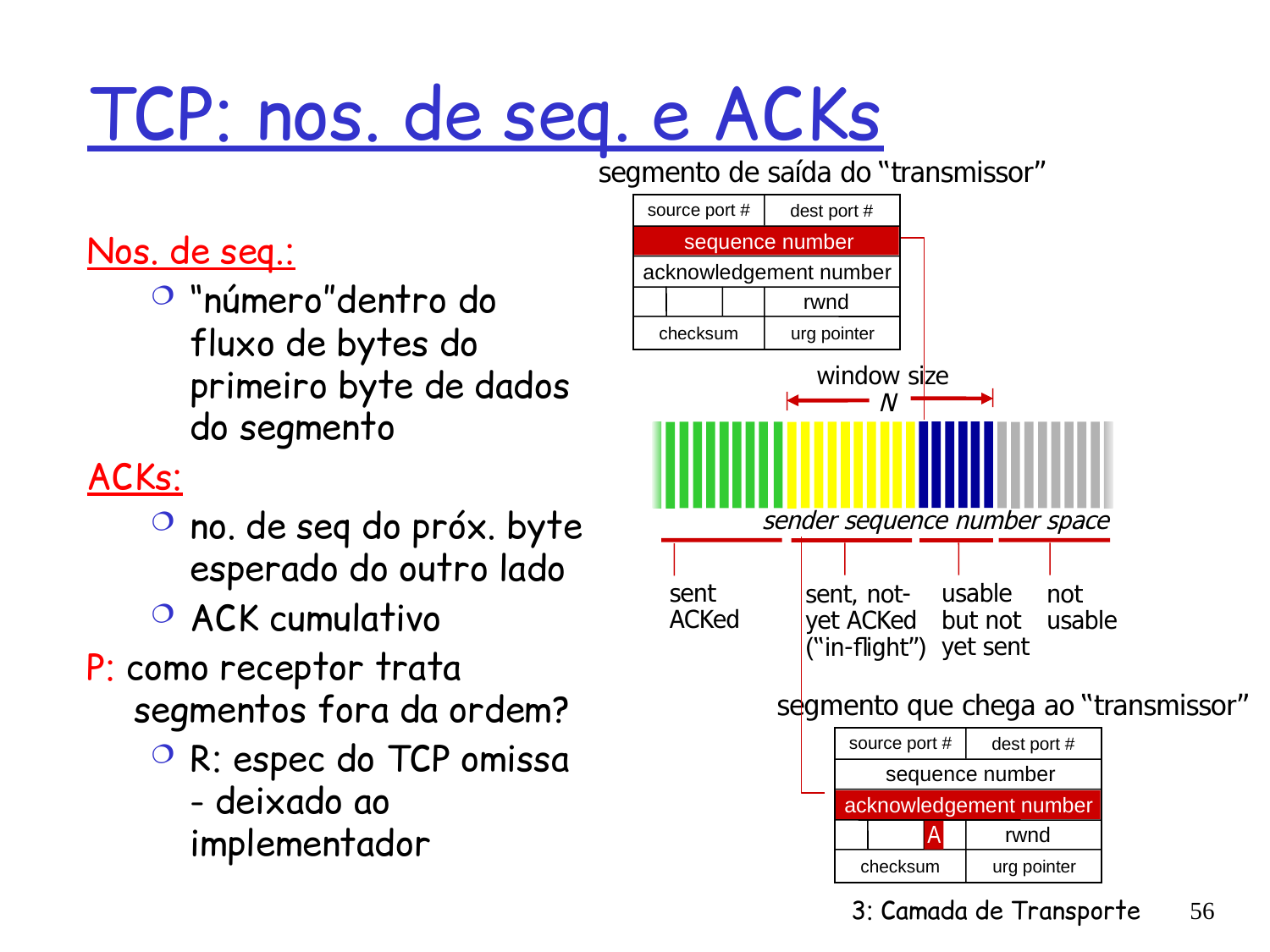

# TCP: nos. de seq. e ACKs
segmento de saída do “transmissor”
source port #
dest port #

sequence number

acknowledgement number

rwnd

checksum
urg pointer

Nos. de seq.:
“número”dentro do fluxo de bytes do primeiro byte de dados do segmento
ACKs:
no. de seq do próx. byte esperado do outro lado
ACK cumulativo
P: como receptor trata segmentos fora da ordem?
R: espec do TCP omissa - deixado ao implementador
window size
 N

sender sequence number space

segmento que chega ao “transmissor”
source port #
dest port #

sequence number

acknowledgement number

rwnd

checksum
urg pointer

sent
ACKed
usable
but not
yet sent
sent, not-yet ACKed
(“in-flight”)
not
usable
A

3: Camada de Transporte
56